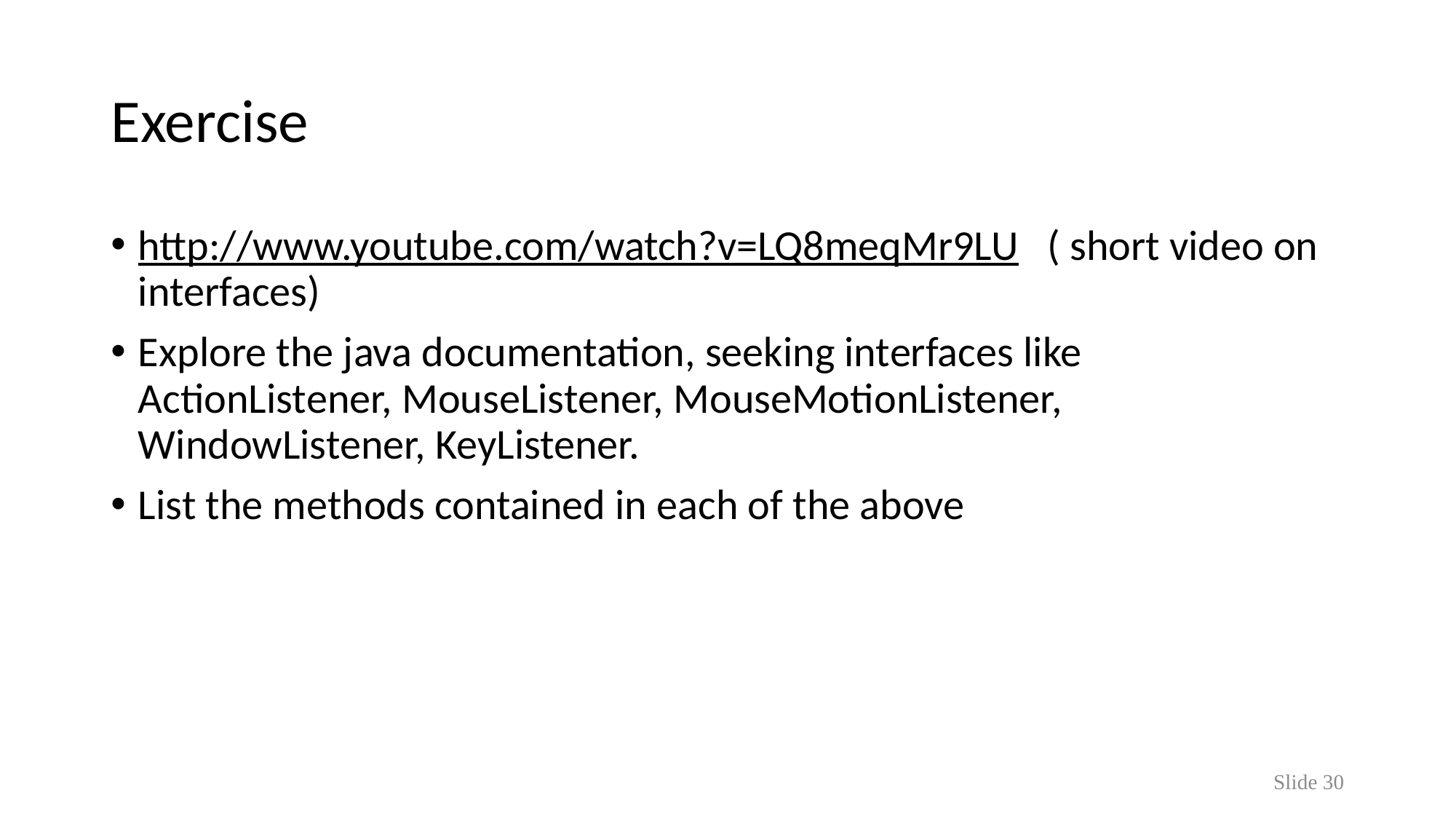

# Exercise
http://www.youtube.com/watch?v=LQ8meqMr9LU   ( short video on interfaces)
Explore the java documentation, seeking interfaces like ActionListener, MouseListener, MouseMotionListener, WindowListener, KeyListener.
List the methods contained in each of the above
Slide 30